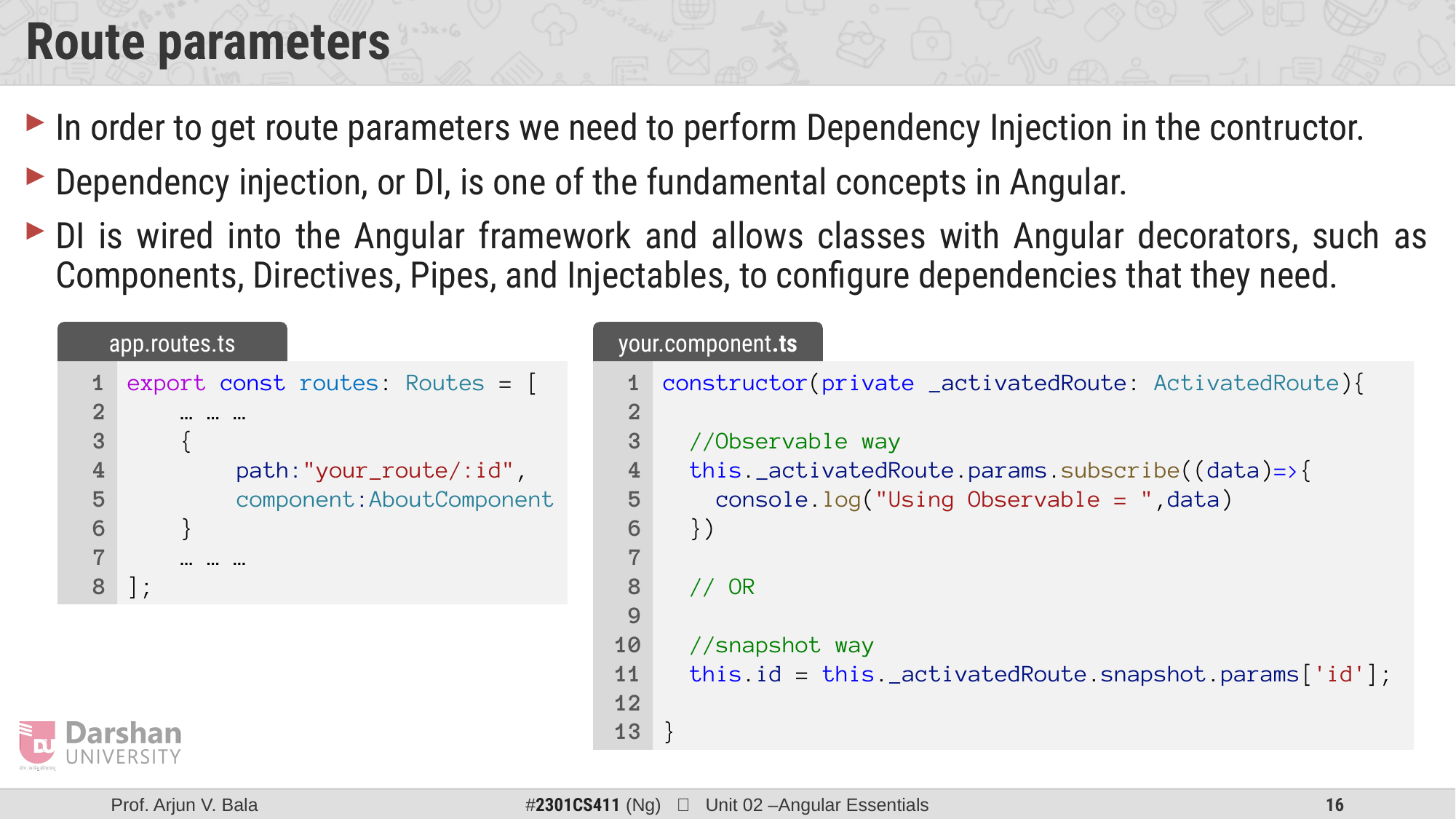

# Route parameters
In order to get route parameters we need to perform Dependency Injection in the contructor.
Dependency injection, or DI, is one of the fundamental concepts in Angular.
DI is wired into the Angular framework and allows classes with Angular decorators, such as Components, Directives, Pipes, and Injectables, to configure dependencies that they need.

app.routes.ts
your.component.ts
1
2
3
4
5
6
7
8
export const routes: Routes = [
    … … …
    {
	path:"your_route/:id",
	component:AboutComponent
    }
    … … …
];
1
2
3
4
5
6
7
8
9
10
11
12
13
constructor(private _activatedRoute: ActivatedRoute){

  //Observable way
  this._activatedRoute.params.subscribe((data)=>{
    console.log("Using Observable = ",data)
  })

  // OR

  //snapshot way
  this.id = this._activatedRoute.snapshot.params['id'];

}